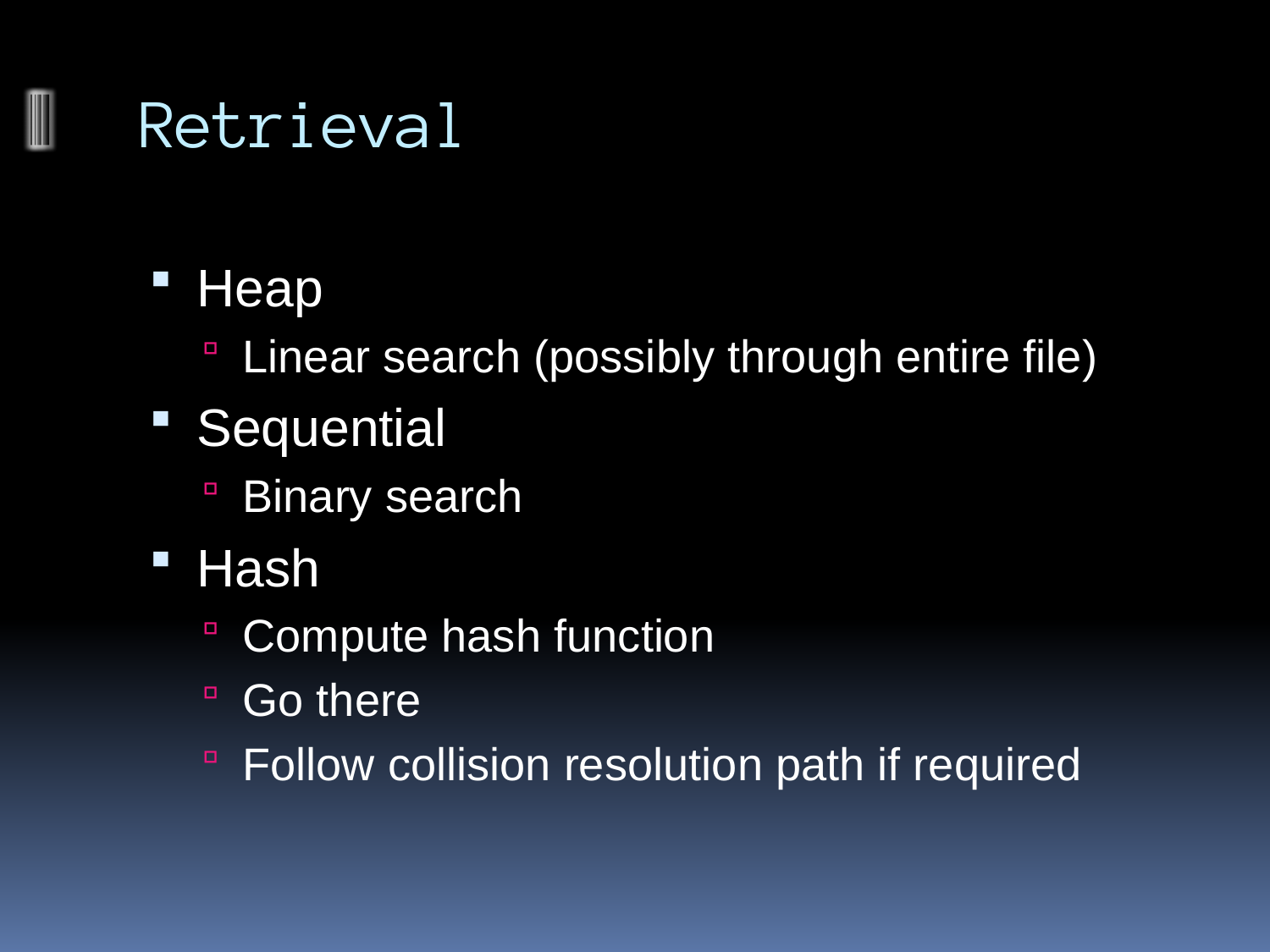

# Retrieval
Heap
Linear search (possibly through entire file)
Sequential
Binary search
Hash
Compute hash function
Go there
Follow collision resolution path if required